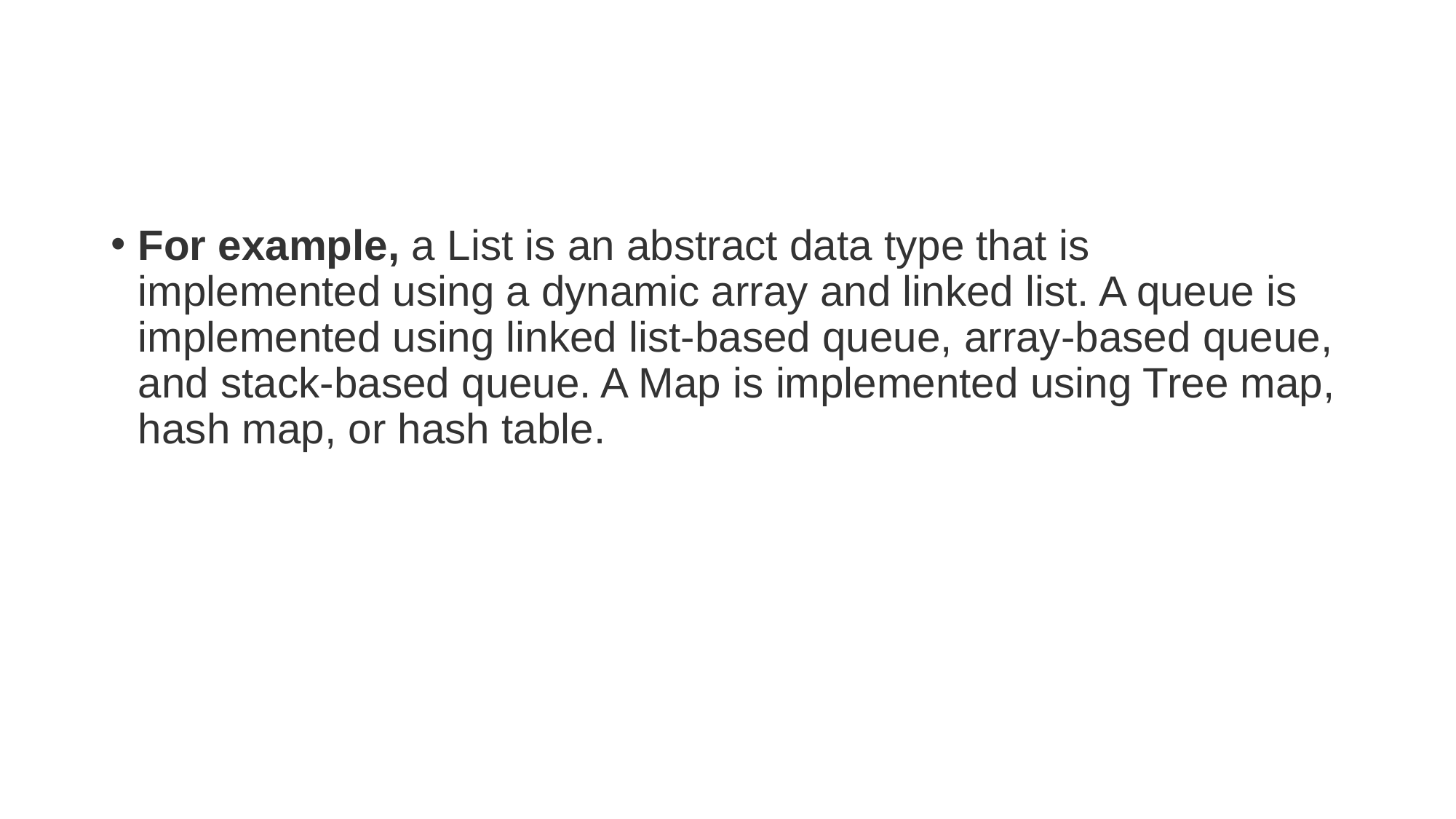

#
For example, a List is an abstract data type that is implemented using a dynamic array and linked list. A queue is implemented using linked list-based queue, array-based queue, and stack-based queue. A Map is implemented using Tree map, hash map, or hash table.